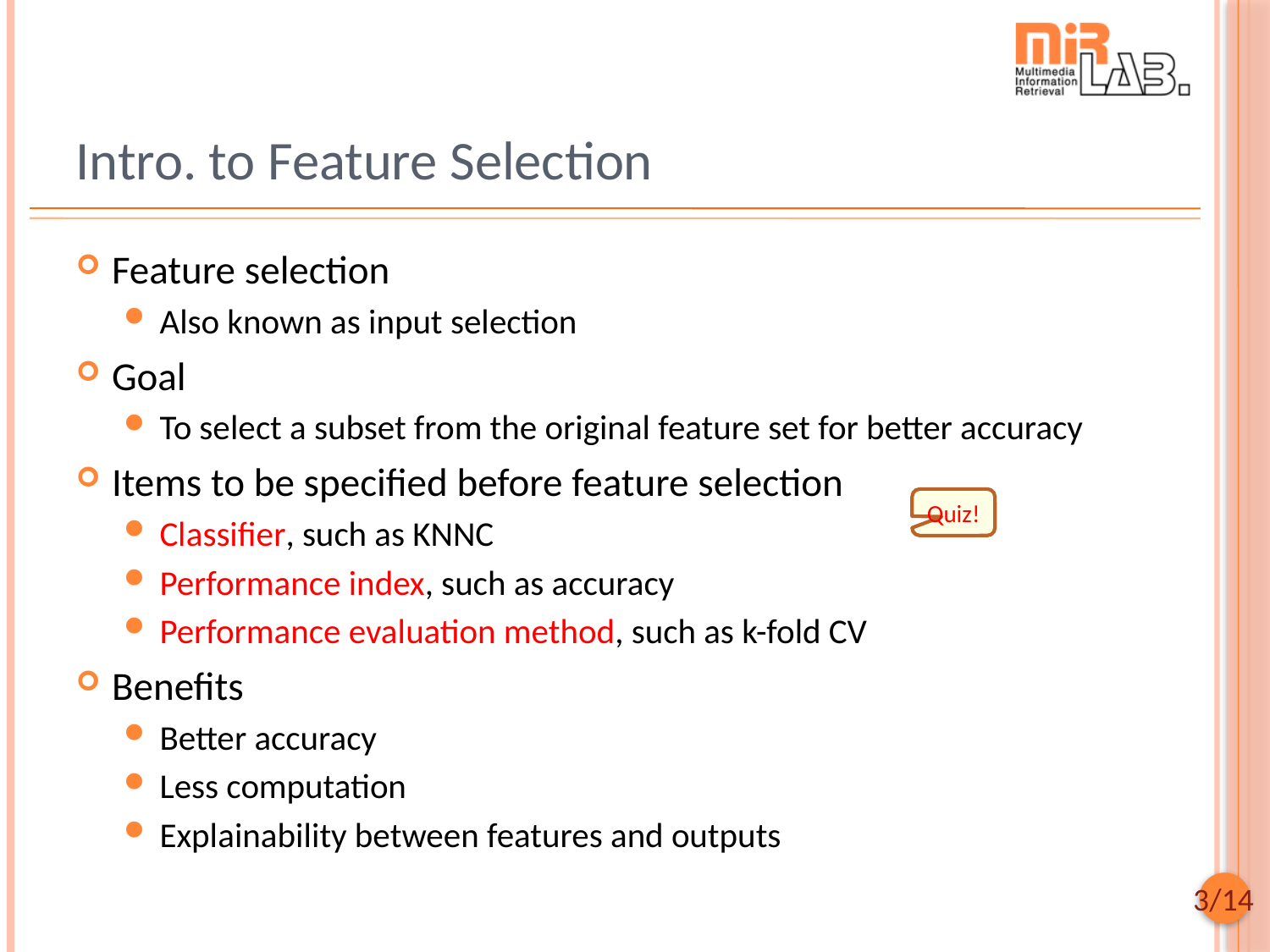

# Intro. to Feature Selection
Feature selection
Also known as input selection
Goal
To select a subset from the original feature set for better accuracy
Items to be specified before feature selection
Classifier, such as KNNC
Performance index, such as accuracy
Performance evaluation method, such as k-fold CV
Benefits
Better accuracy
Less computation
Explainability between features and outputs

Quiz!